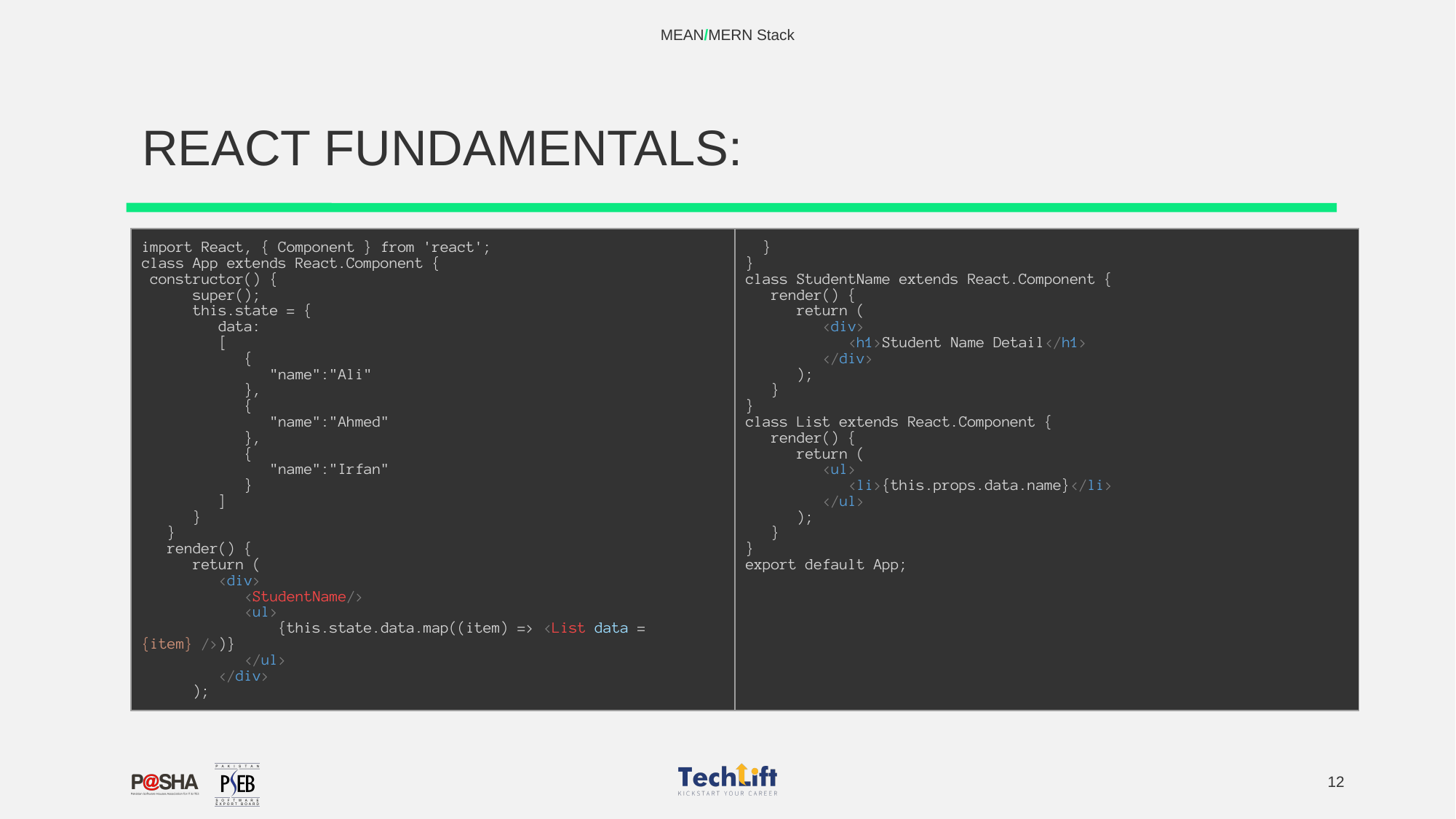

MEAN/MERN Stack
# REACT FUNDAMENTALS:
| import React, { Component } from 'react';   class App extends React.Component {    constructor() {         super();         this.state = {            data:            [               {                            "name":"Ali"                         },               {                            "name":"Ahmed"                         },               {                    "name":"Irfan"                       }            ]         }      }      render() {         return (            <div>               <StudentName/>               <ul>                             {this.state.data.map((item) => <List data = {item} />)}                       </ul>            </div>         ); | }   }   class StudentName extends React.Component {      render() {         return (            <div>               <h1>Student Name Detail</h1>            </div>         );      }   }   class List extends React.Component {      render() {         return (            <ul>                         <li>{this.props.data.name}</li>            </ul>         );      }   }   export default App; |
| --- | --- |
12